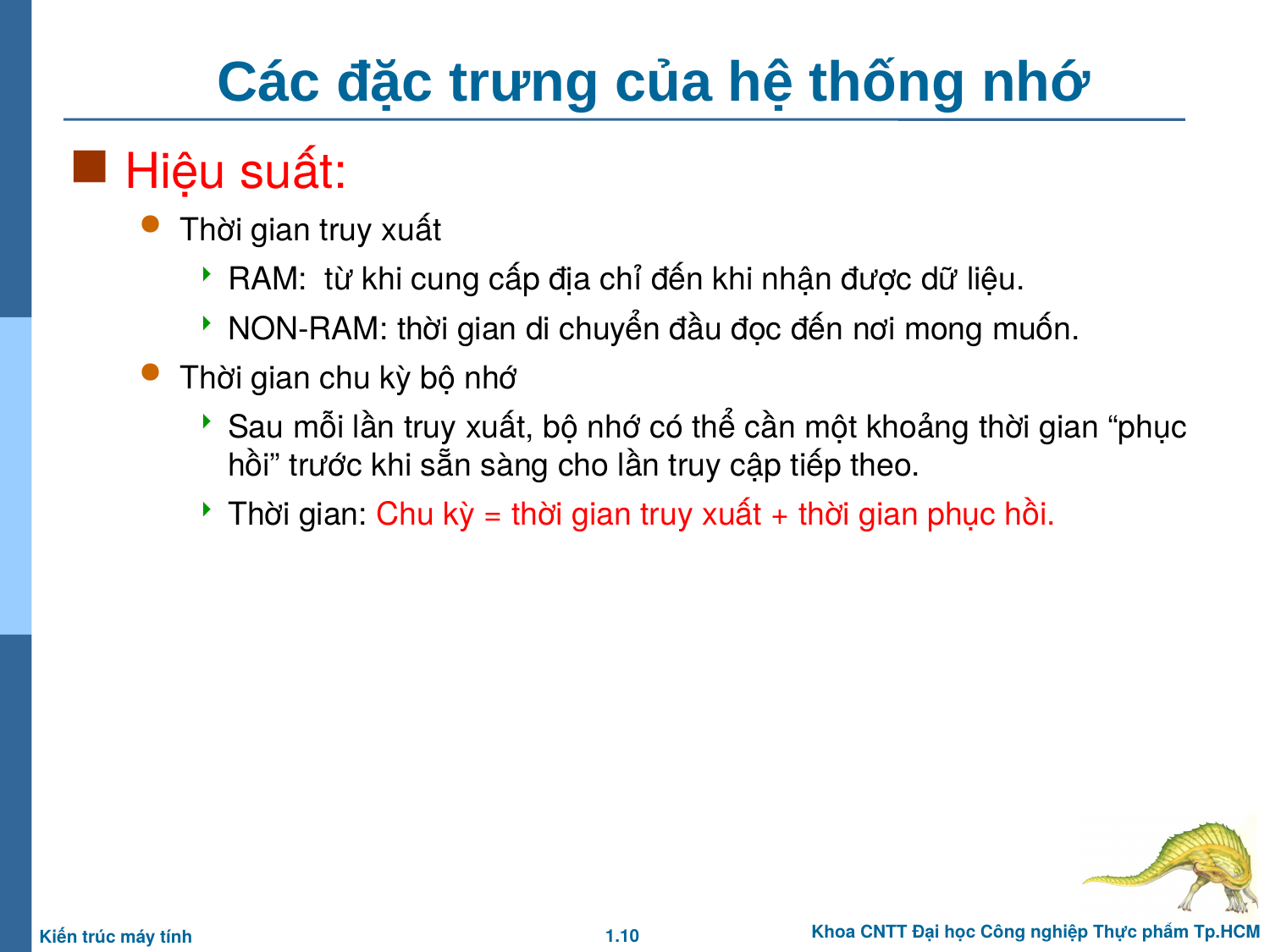

# Các đặc trưng của hệ thống nhớ
Hiệu suất:
Thời gian truy xuất
RAM:  từ khi cung cấp địa chỉ đến khi nhận được dữ liệu.
NON-RAM: thời gian di chuyển đầu đọc đến nơi mong muốn.
Thời gian chu kỳ bộ nhớ
Sau mỗi lần truy xuất, bộ nhớ có thể cần một khoảng thời gian “phục hồi” trước khi sẵn sàng cho lần truy cập tiếp theo.
Thời gian: Chu kỳ = thời gian truy xuất + thời gian phục hồi.